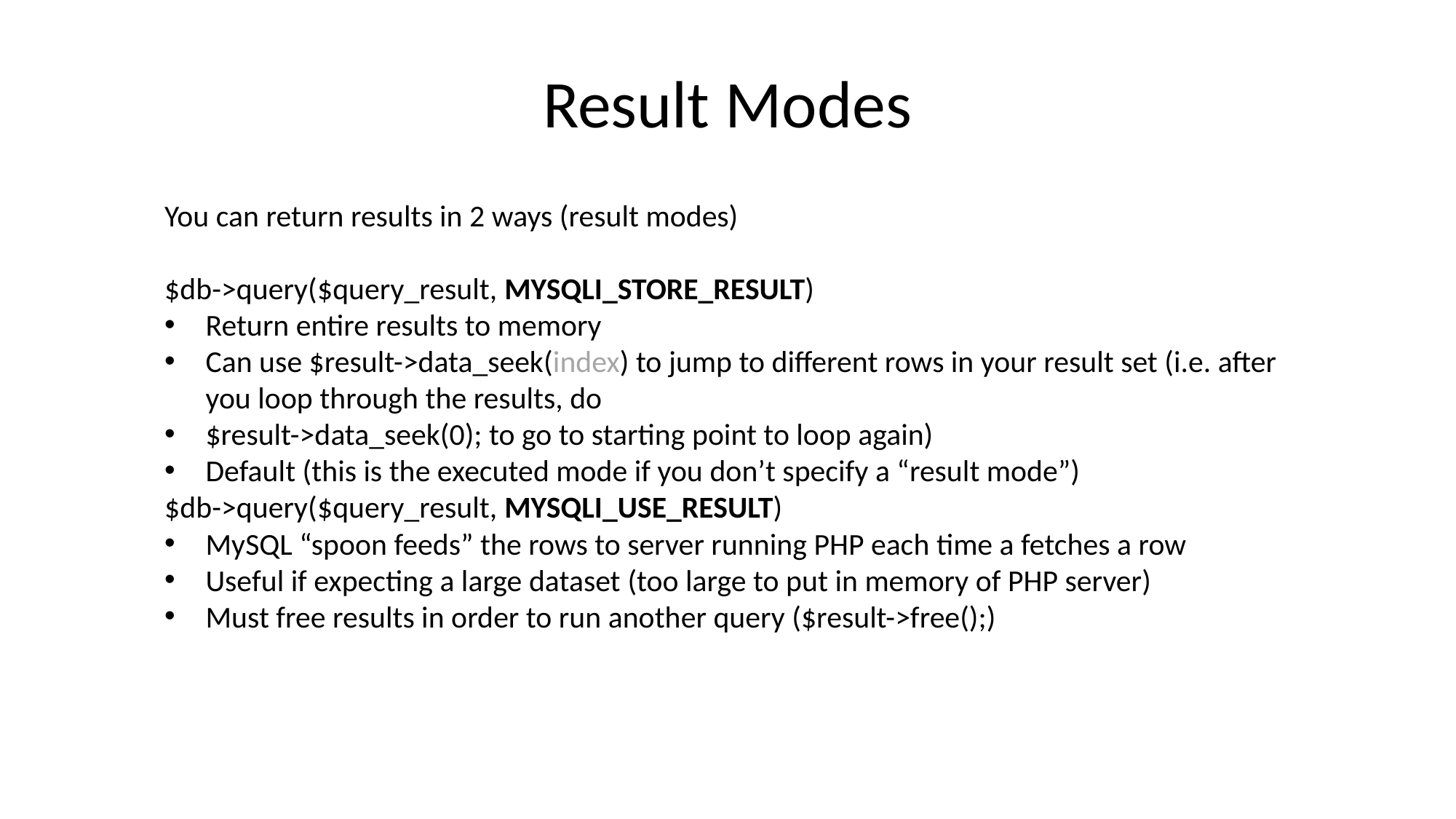

Result Modes
You can return results in 2 ways (result modes)

$db->query($query_result, MYSQLI_STORE_RESULT)
Return entire results to memory
Can use $result->data_seek(index) to jump to different rows in your result set (i.e. after you loop through the results, do
$result->data_seek(0); to go to starting point to loop again)
Default (this is the executed mode if you don’t specify a “result mode”)
$db->query($query_result, MYSQLI_USE_RESULT)
MySQL “spoon feeds” the rows to server running PHP each time a fetches a row
Useful if expecting a large dataset (too large to put in memory of PHP server)
Must free results in order to run another query ($result->free();)